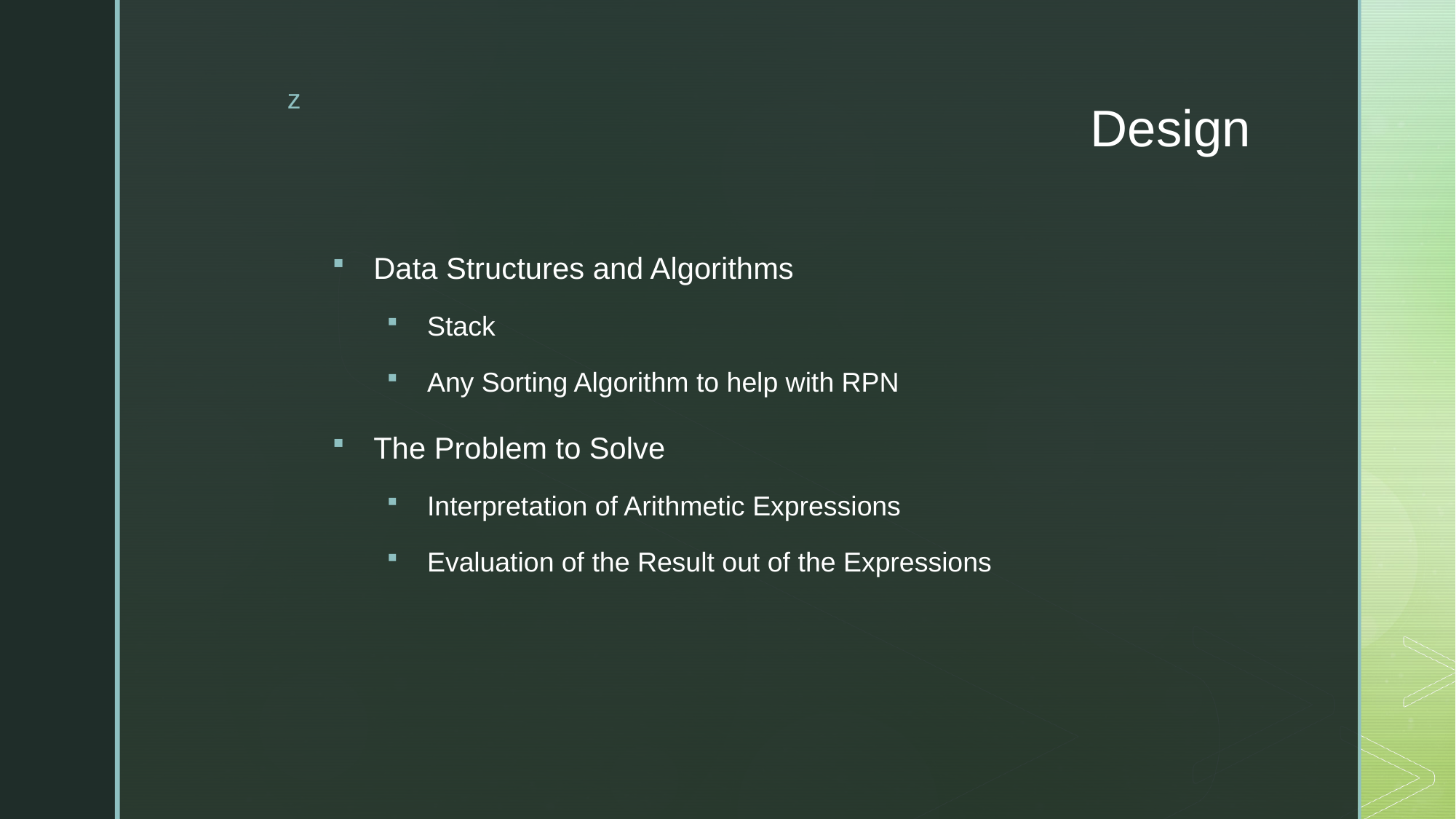

# Design
Data Structures and Algorithms
Stack
Any Sorting Algorithm to help with RPN
The Problem to Solve
Interpretation of Arithmetic Expressions
Evaluation of the Result out of the Expressions